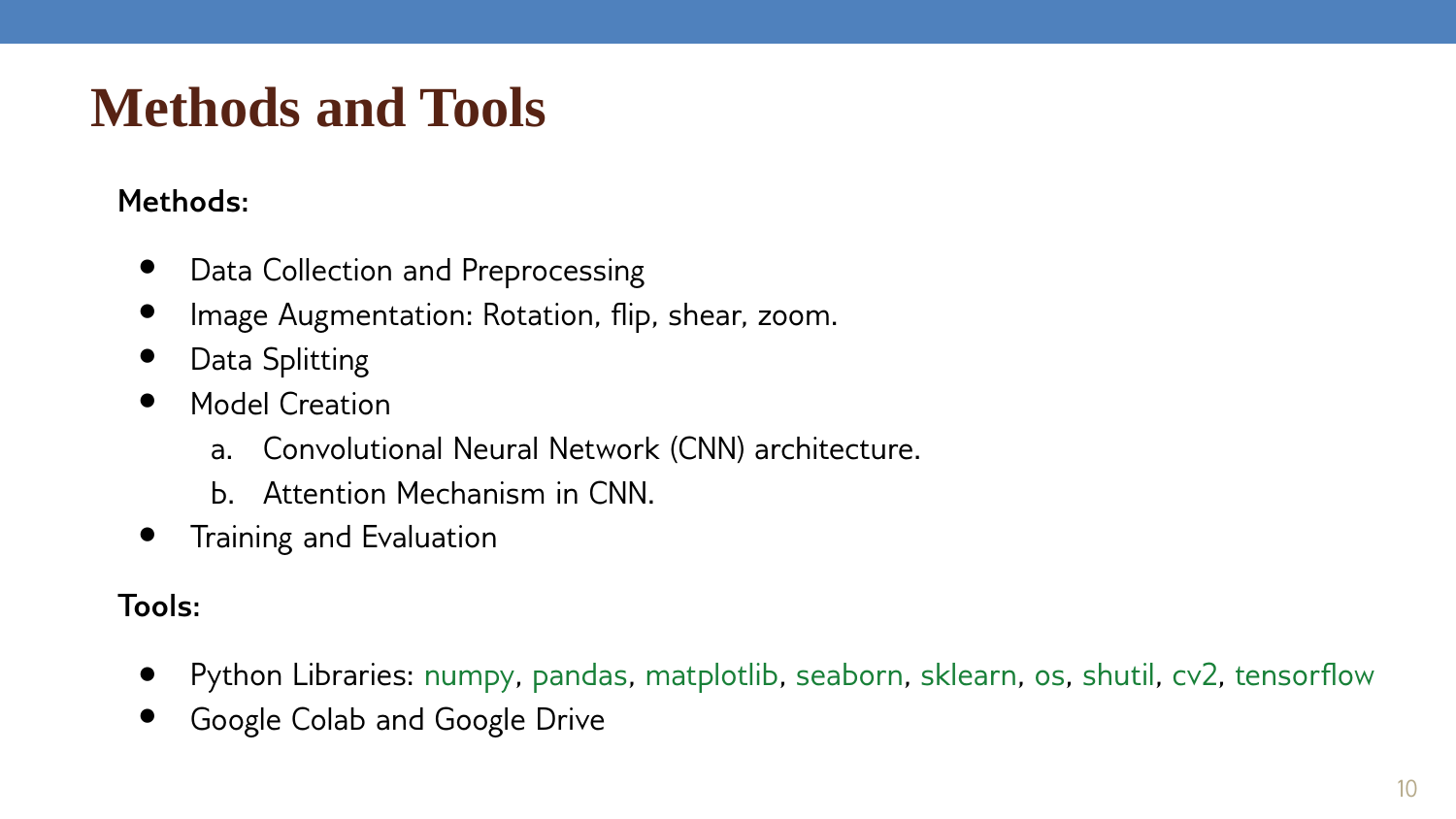

Methods and Tools
Methods:
Data Collection and Preprocessing
Image Augmentation: Rotation, flip, shear, zoom.
Data Splitting
Model Creation
Convolutional Neural Network (CNN) architecture.
Attention Mechanism in CNN.
Training and Evaluation
Tools:
Python Libraries: numpy, pandas, matplotlib, seaborn, sklearn, os, shutil, cv2, tensorflow
Google Colab and Google Drive
10